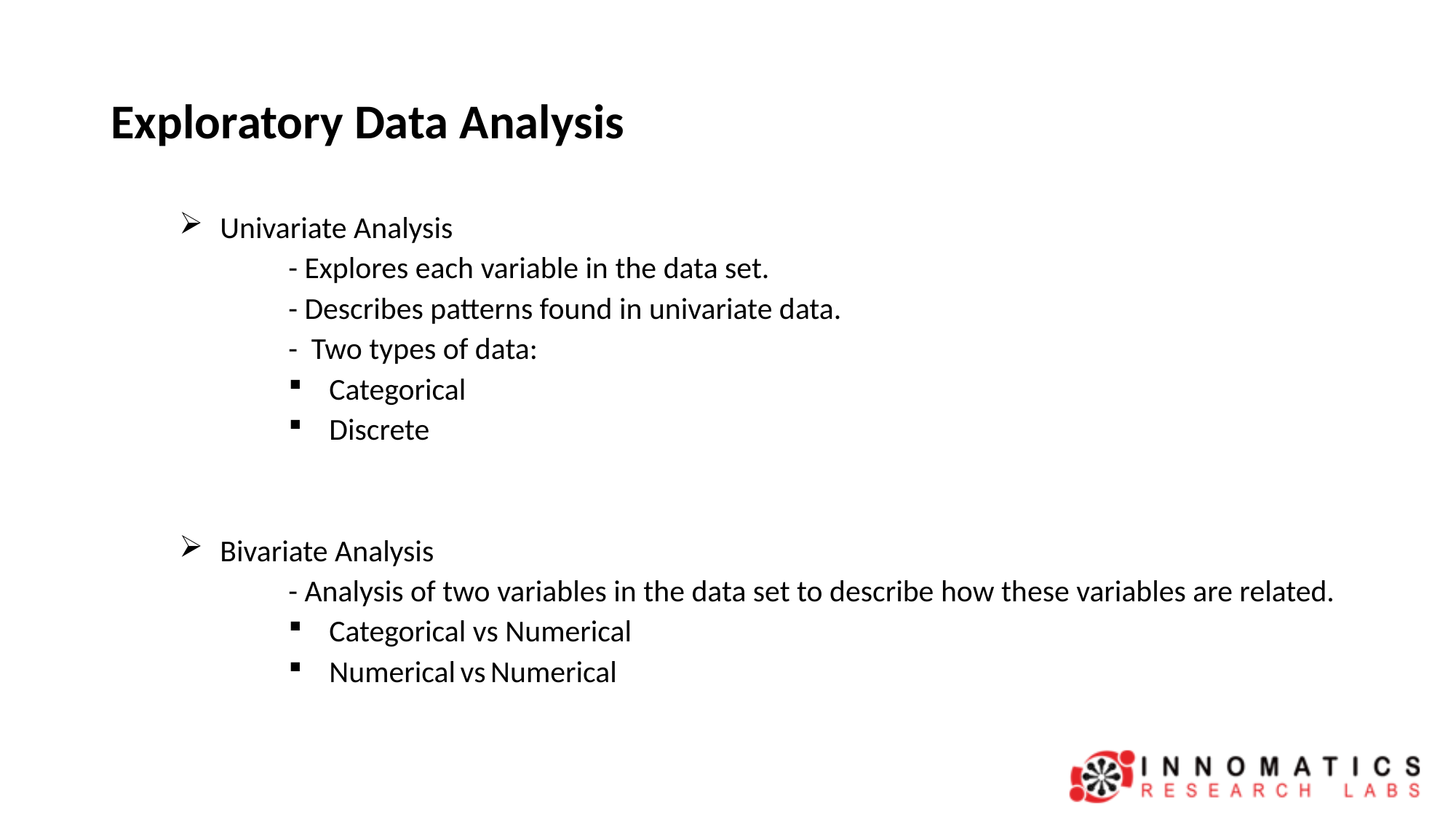

# Exploratory Data Analysis

Univariate Analysis
	- Explores each variable in the data set.
	- Describes patterns found in univariate data.
	-  Two types of data:
Categorical
Discrete

Bivariate Analysis
	- Analysis of two variables in the data set to describe how these variables are related.
Categorical vs Numerical
Numerical vs Numerical